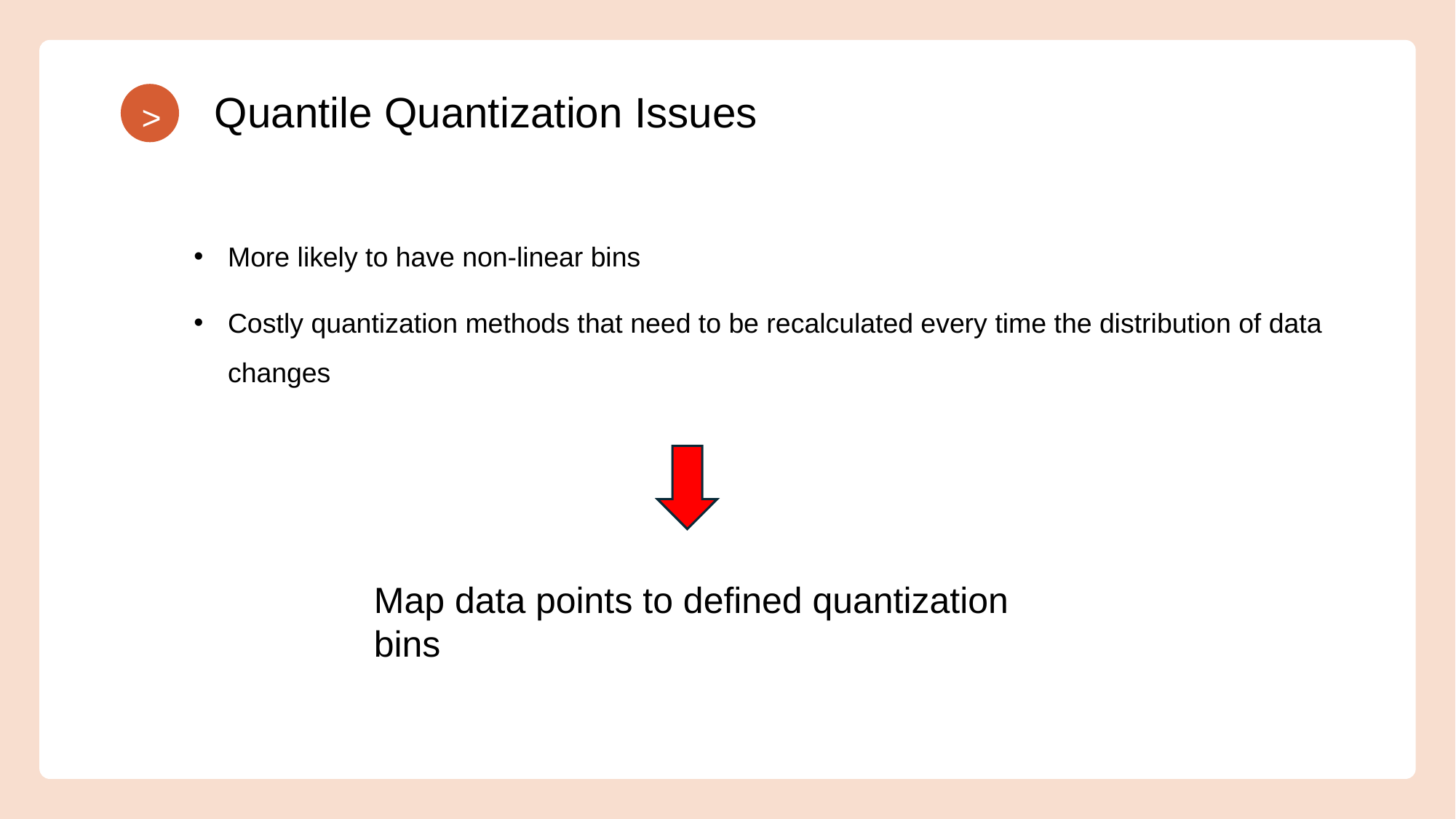

Quantile Quantization Issues

>
More likely to have non-linear bins
Costly quantization methods that need to be recalculated every time the distribution of data changes

Map data points to defined quantization bins